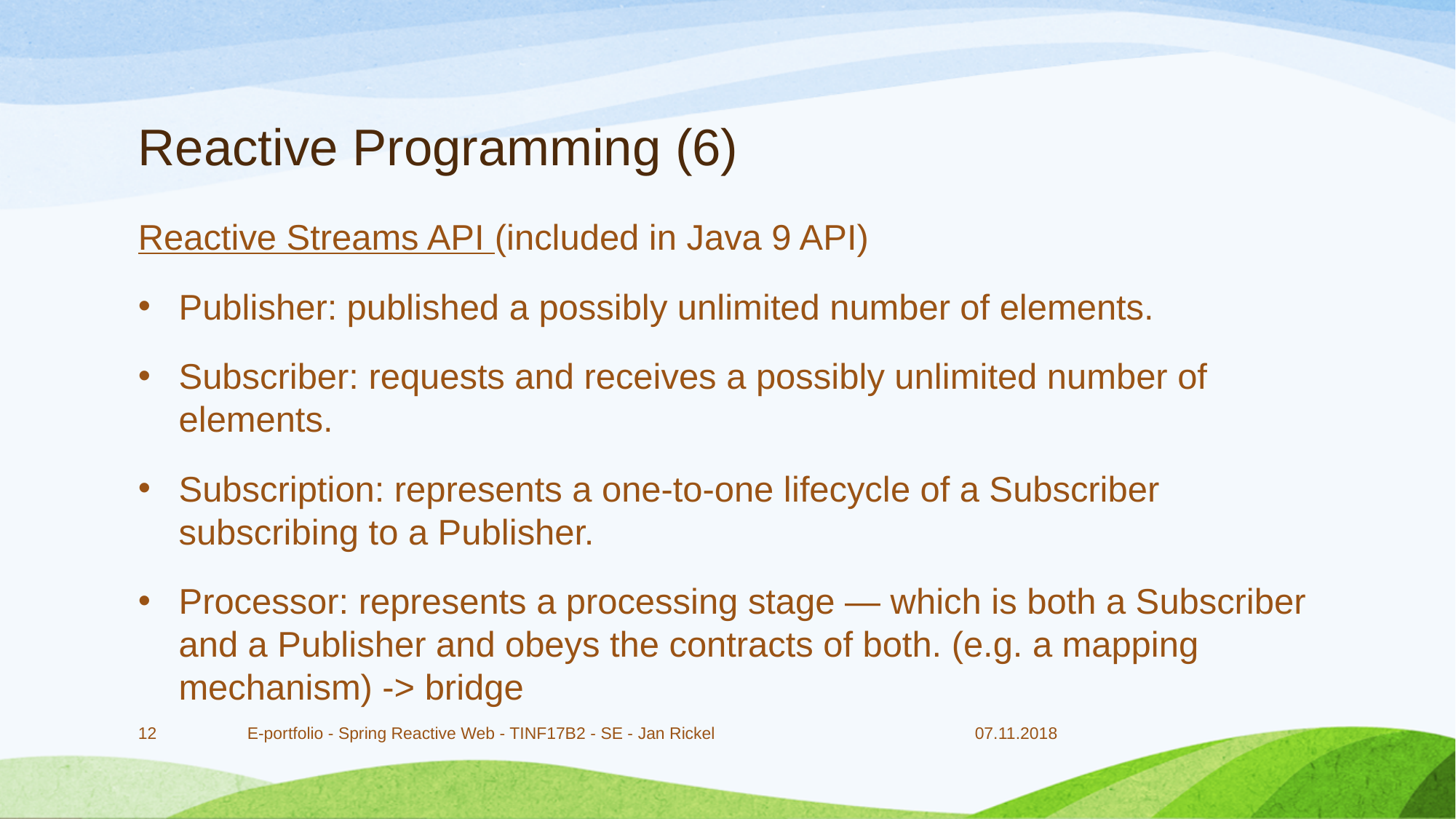

# Reactive Programming (6)
Reactive Streams API (included in Java 9 API)
Publisher: published a possibly unlimited number of elements.
Subscriber: requests and receives a possibly unlimited number of elements.
Subscription: represents a one-to-one lifecycle of a Subscriber subscribing to a Publisher.
Processor: represents a processing stage — which is both a Subscriber and a Publisher and obeys the contracts of both. (e.g. a mapping mechanism) -> bridge
12
E-portfolio - Spring Reactive Web - TINF17B2 - SE - Jan Rickel
07.11.2018